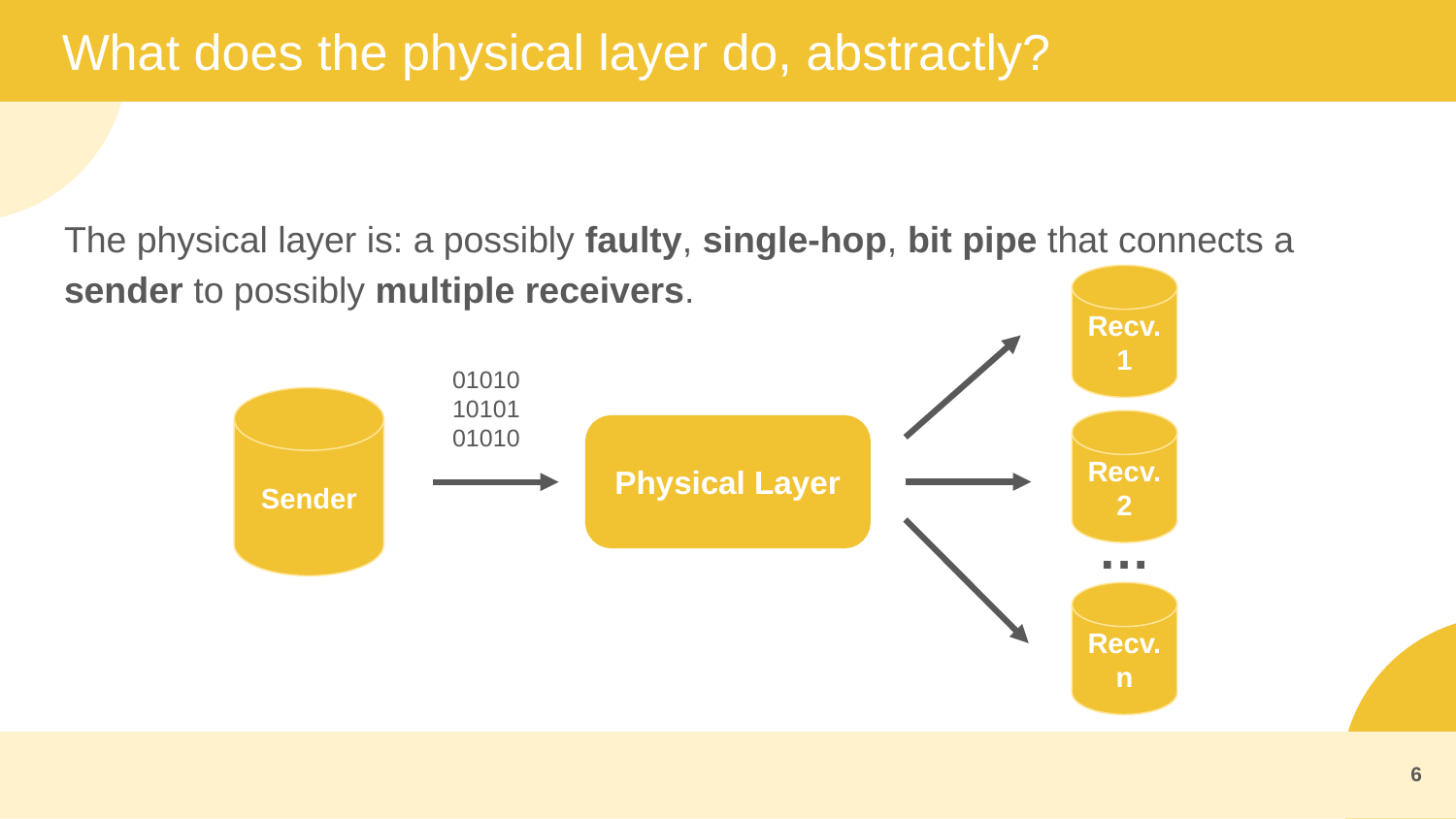

# What does the physical layer do, abstractly?
The physical layer is: a possibly faulty, single-hop, bit pipe that connects a sender to possibly multiple receivers.
Recv. 1
010101010101010
Sender
Recv. 2
Physical Layer
…
Recv. n
6